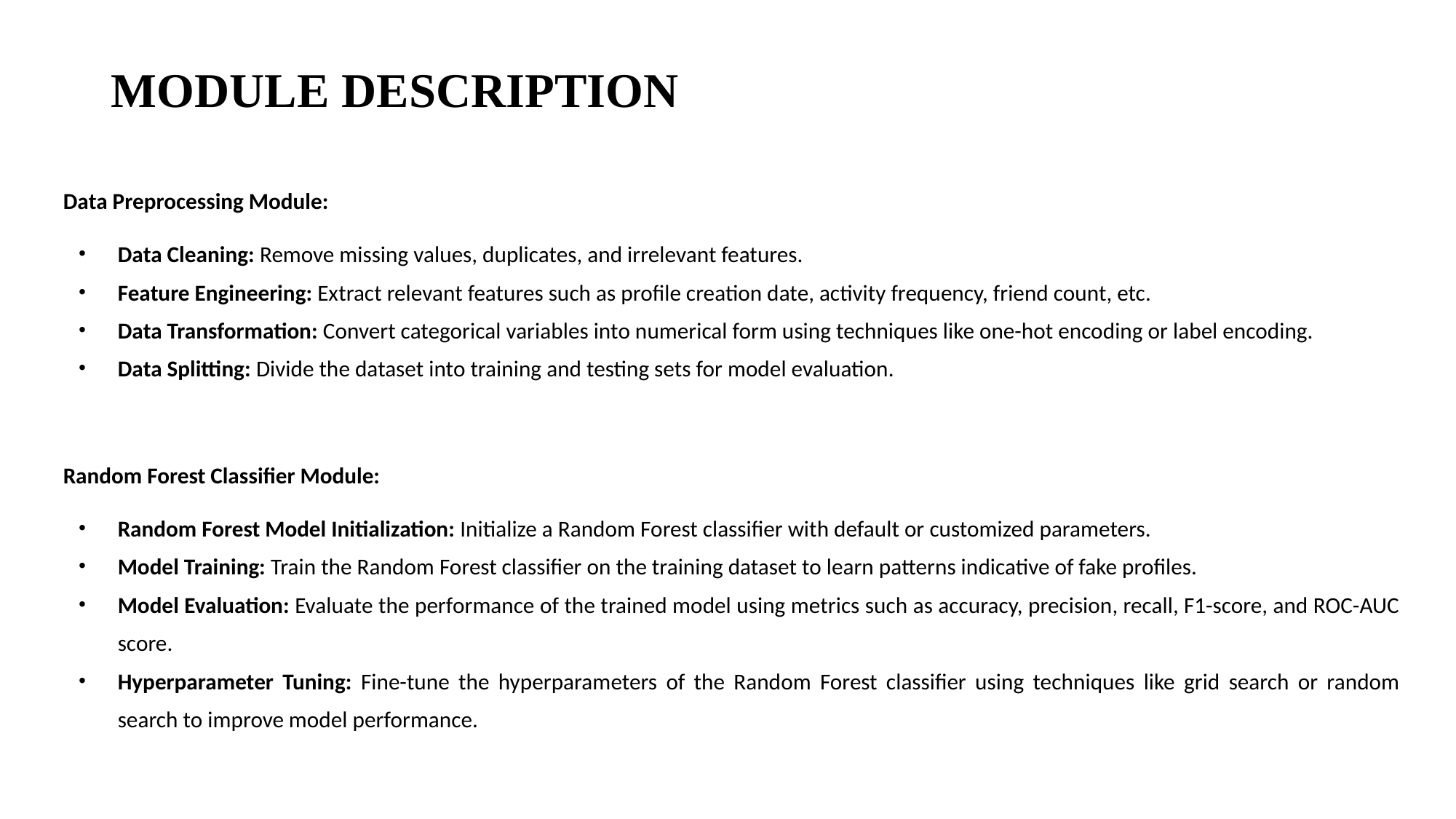

# MODULE DESCRIPTION
Data Preprocessing Module:
Data Cleaning: Remove missing values, duplicates, and irrelevant features.
Feature Engineering: Extract relevant features such as profile creation date, activity frequency, friend count, etc.
Data Transformation: Convert categorical variables into numerical form using techniques like one-hot encoding or label encoding.
Data Splitting: Divide the dataset into training and testing sets for model evaluation.

Random Forest Classifier Module:
Random Forest Model Initialization: Initialize a Random Forest classifier with default or customized parameters.
Model Training: Train the Random Forest classifier on the training dataset to learn patterns indicative of fake profiles.
Model Evaluation: Evaluate the performance of the trained model using metrics such as accuracy, precision, recall, F1-score, and ROC-AUC score.
Hyperparameter Tuning: Fine-tune the hyperparameters of the Random Forest classifier using techniques like grid search or random search to improve model performance.